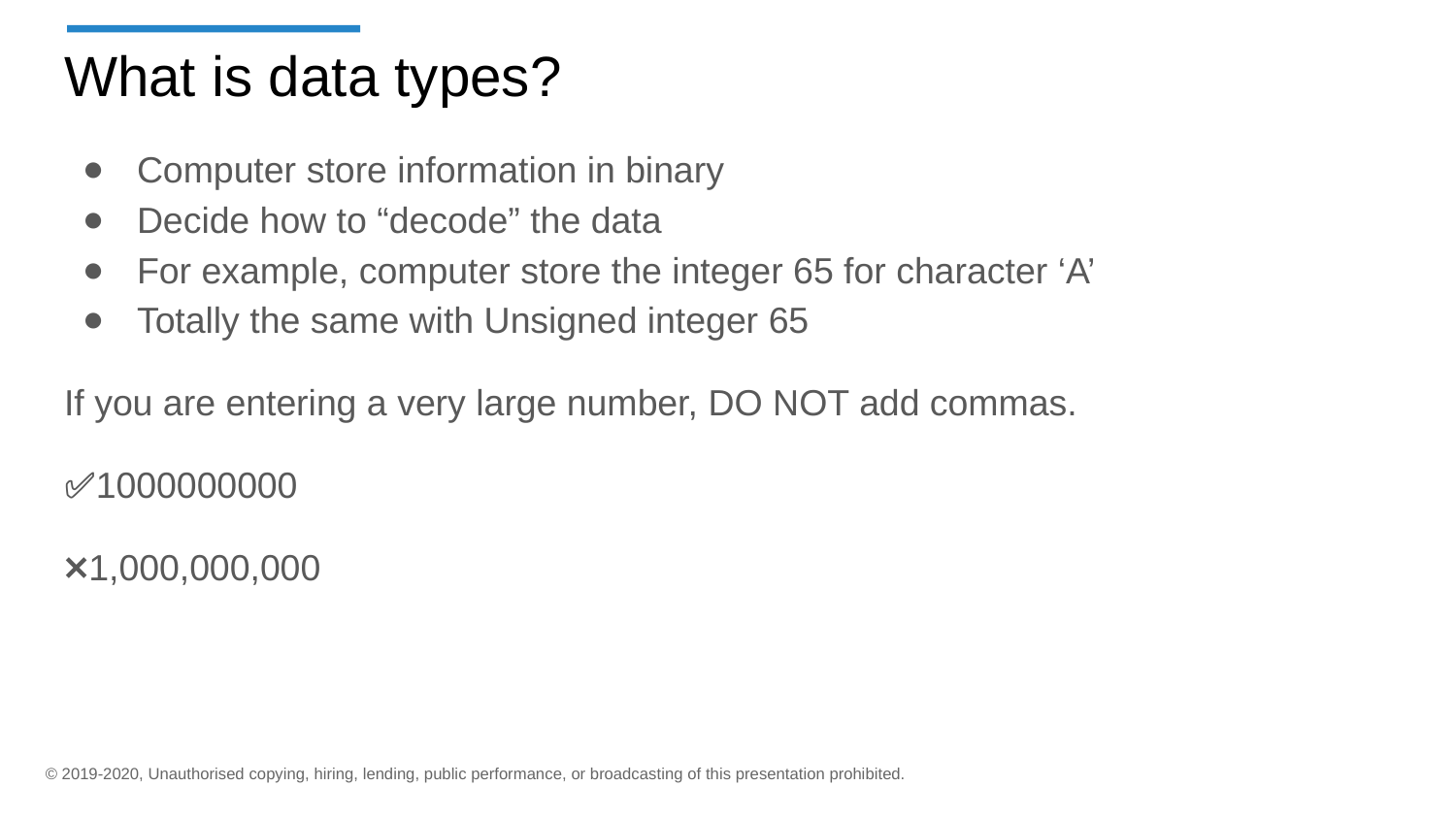

# What is data types?
Computer store information in binary
Decide how to “decode” the data
For example, computer store the integer 65 for character ‘A’
Totally the same with Unsigned integer 65
If you are entering a very large number, DO NOT add commas.
✅1000000000
❌1,000,000,000